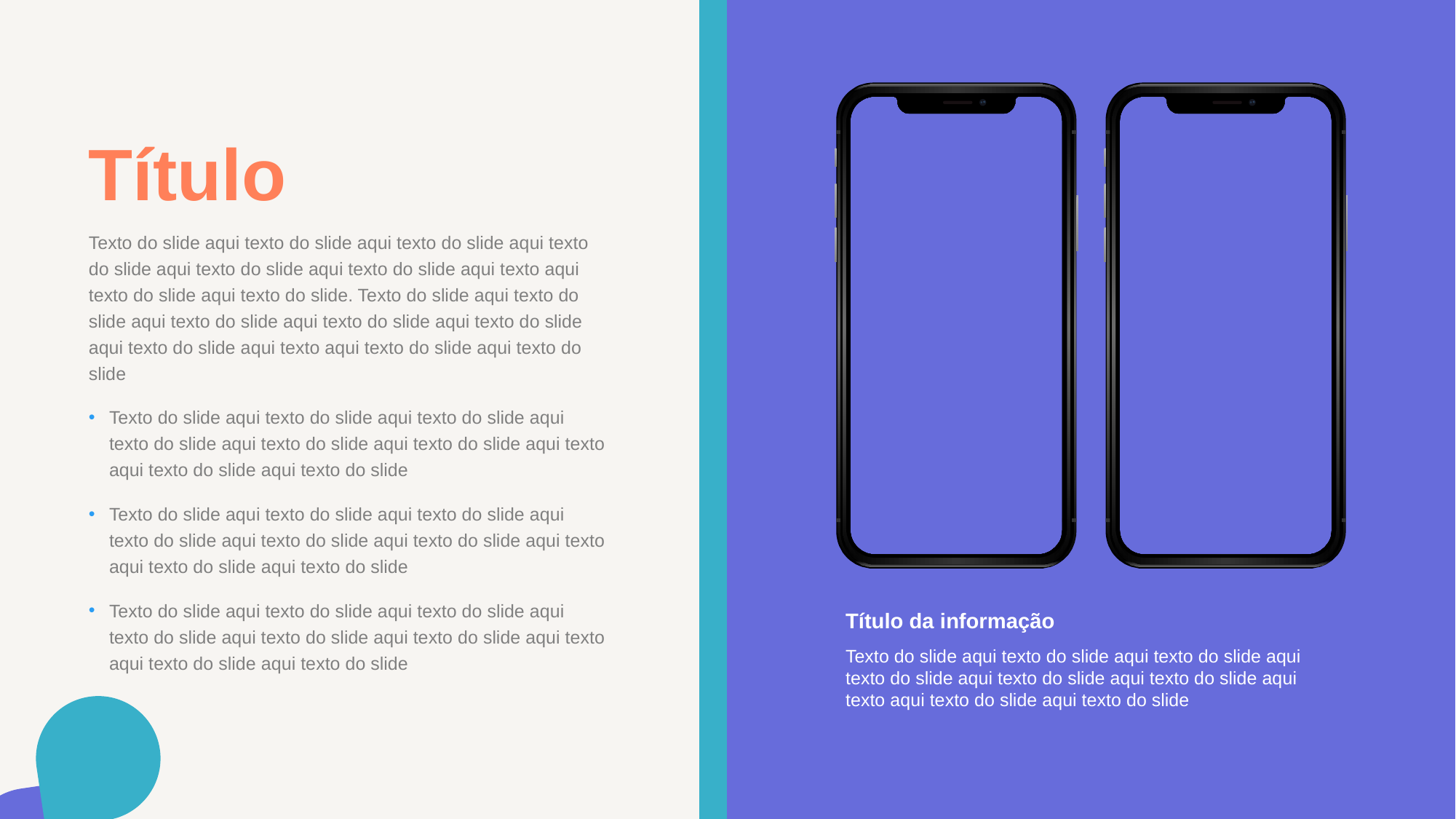

Título
Texto do slide aqui texto do slide aqui texto do slide aqui texto do slide aqui texto do slide aqui texto do slide aqui texto aqui texto do slide aqui texto do slide. Texto do slide aqui texto do slide aqui texto do slide aqui texto do slide aqui texto do slide aqui texto do slide aqui texto aqui texto do slide aqui texto do slide
Texto do slide aqui texto do slide aqui texto do slide aqui texto do slide aqui texto do slide aqui texto do slide aqui texto aqui texto do slide aqui texto do slide
Texto do slide aqui texto do slide aqui texto do slide aqui texto do slide aqui texto do slide aqui texto do slide aqui texto aqui texto do slide aqui texto do slide
Texto do slide aqui texto do slide aqui texto do slide aqui texto do slide aqui texto do slide aqui texto do slide aqui texto aqui texto do slide aqui texto do slide
Título da informação
Texto do slide aqui texto do slide aqui texto do slide aqui texto do slide aqui texto do slide aqui texto do slide aqui texto aqui texto do slide aqui texto do slide